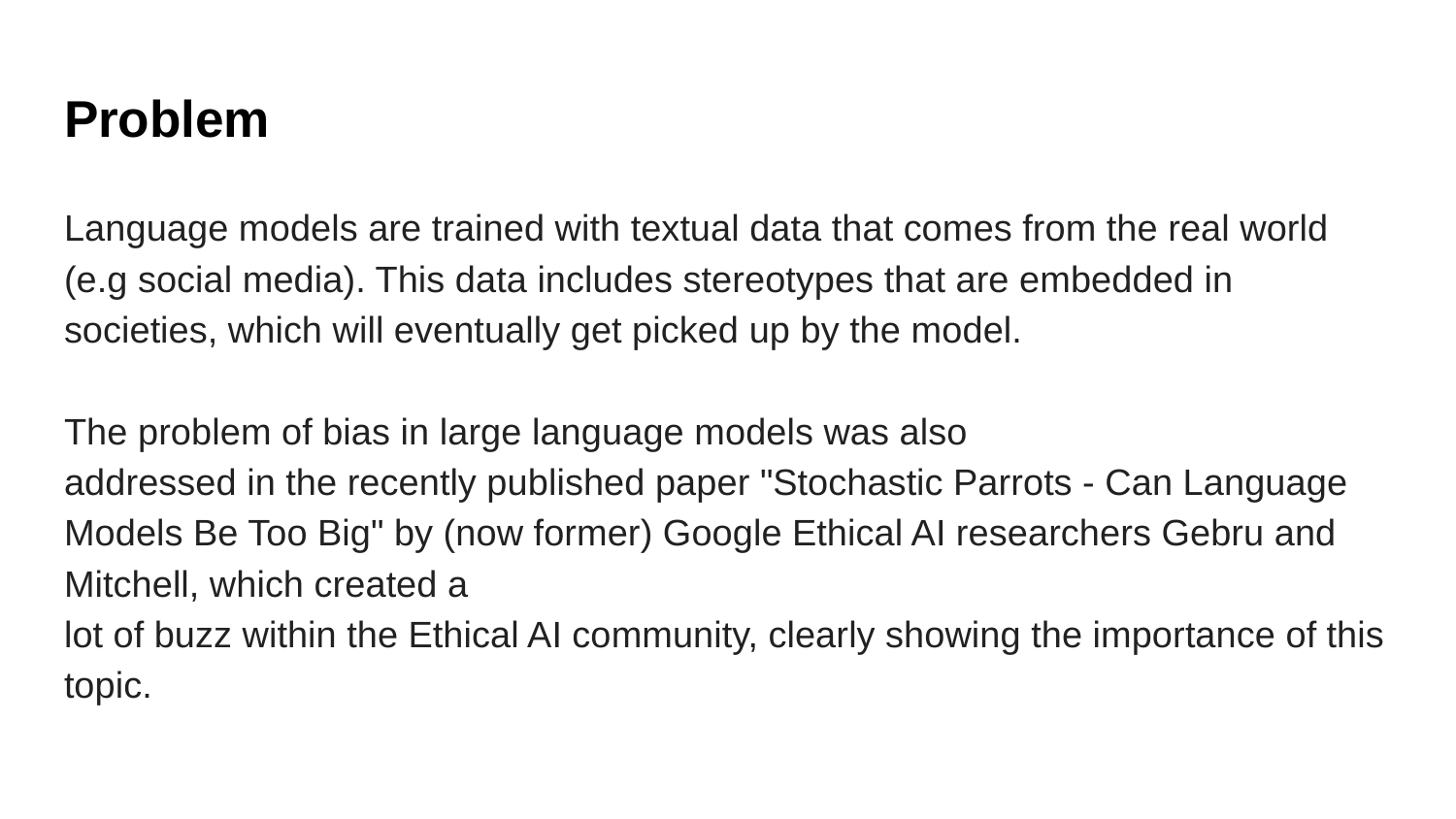

# Problem
Language models are trained with textual data that comes from the real world (e.g social media). This data includes stereotypes that are embedded in societies, which will eventually get picked up by the model.

The problem of bias in large language models was also
addressed in the recently published paper "Stochastic Parrots - Can Language Models Be Too Big" by (now former) Google Ethical AI researchers Gebru and Mitchell, which created a
lot of buzz within the Ethical AI community, clearly showing the importance of this topic.